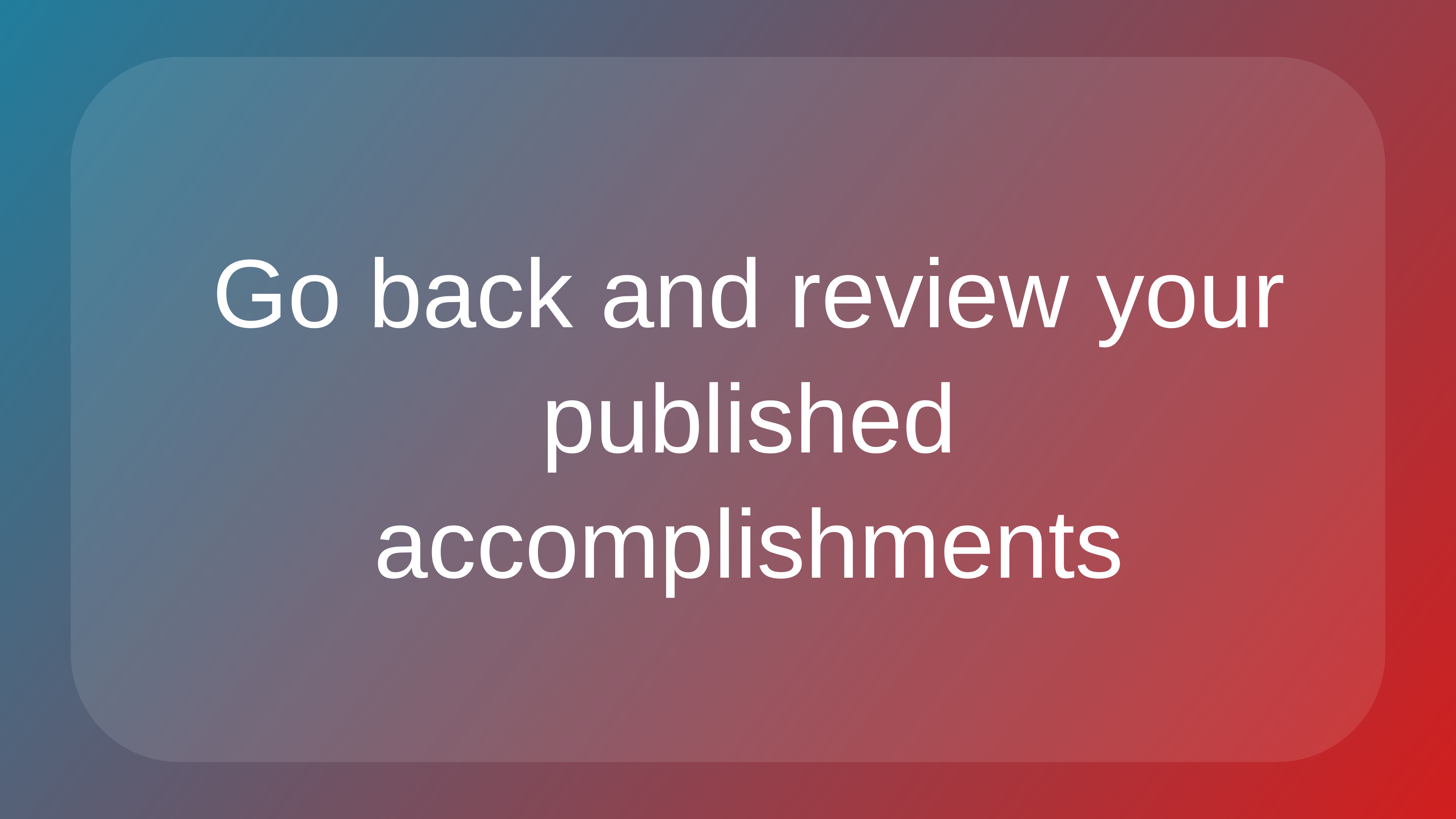

Go back and review your published accomplishments